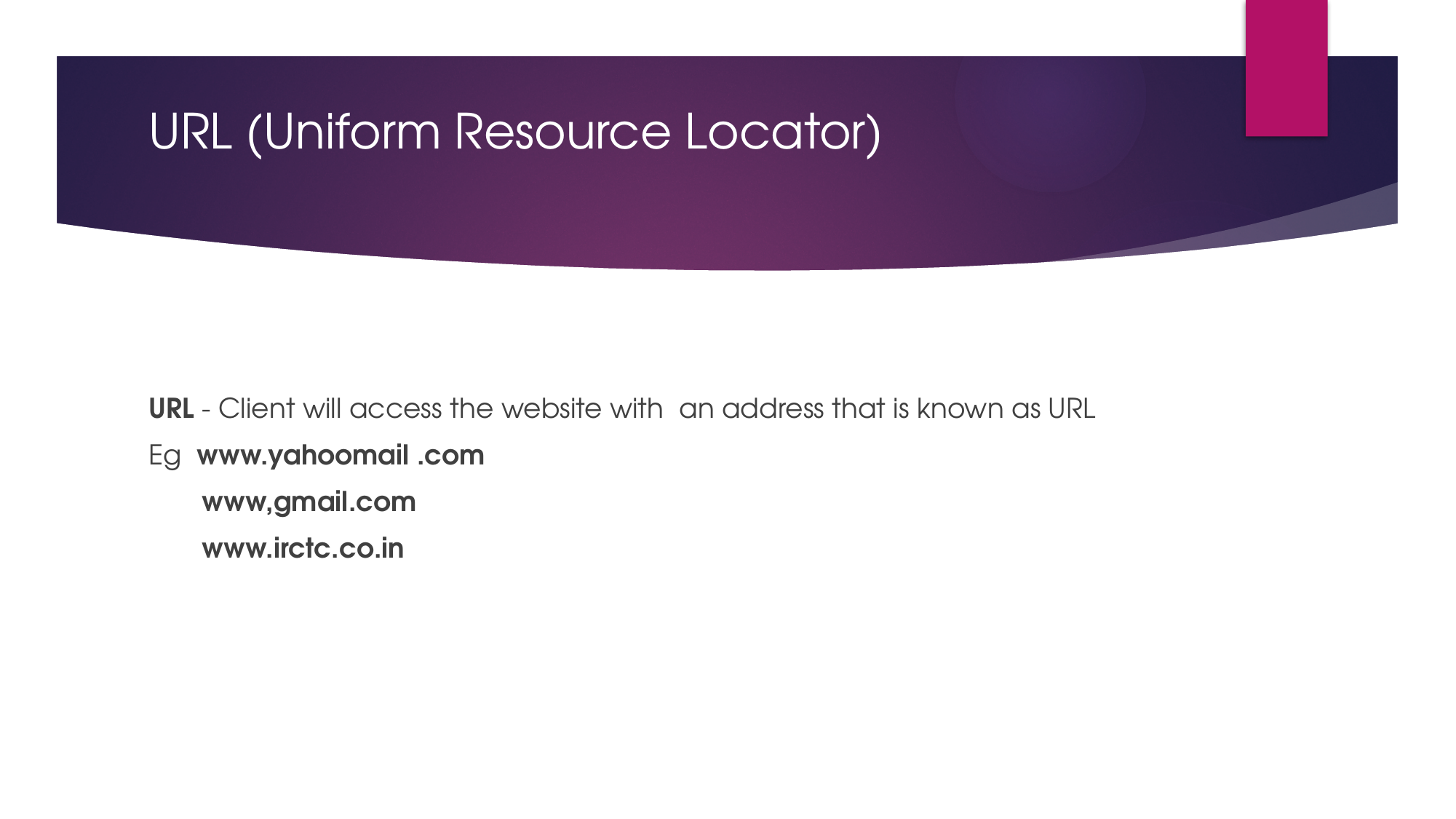

# URL (Uniform Resource Locator)

URL - Client will access the website with  an address that is known as URL
Eg  www.yahoomail .com
       www,gmail.com
       www.irctc.co.in